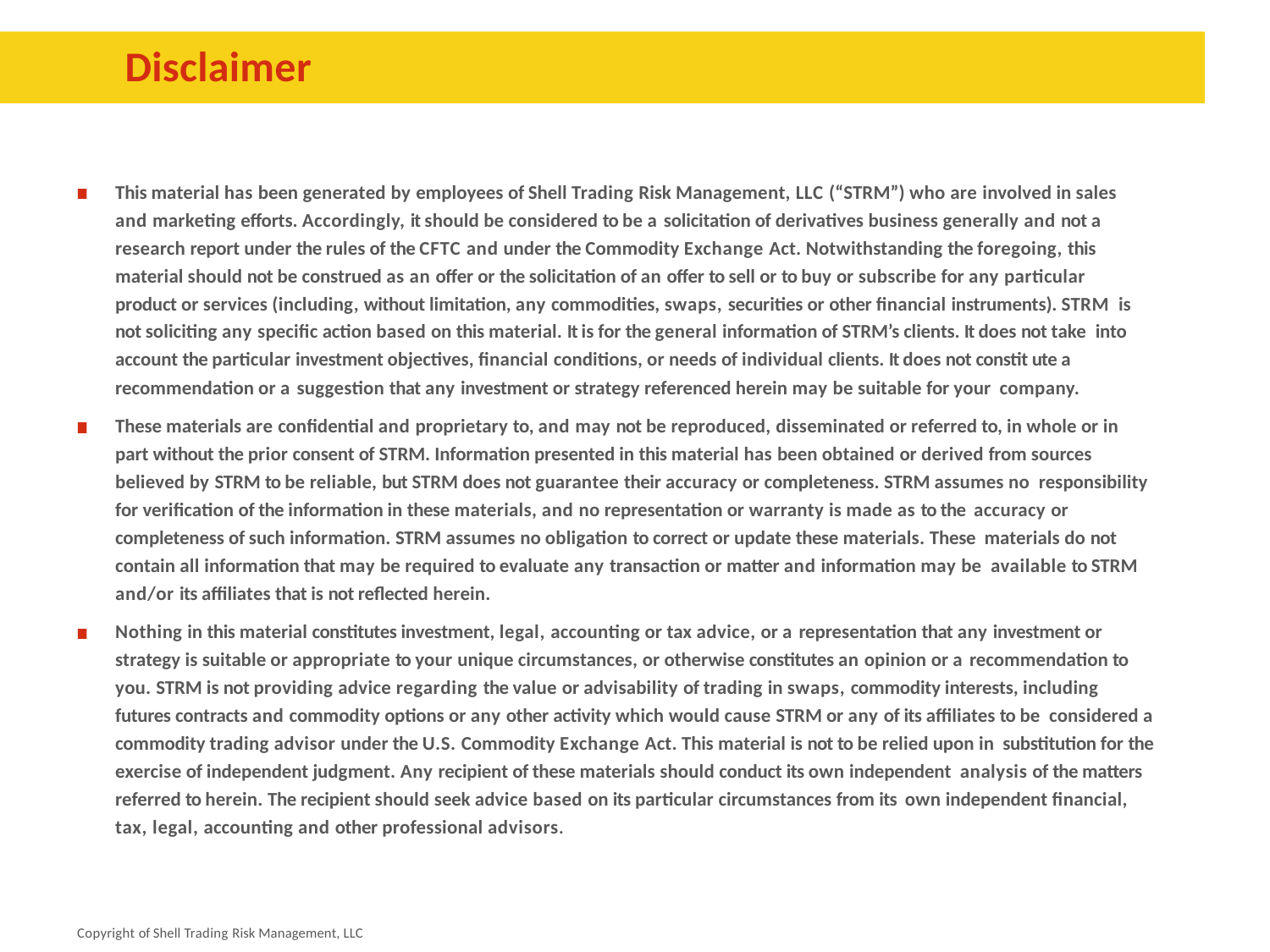

# Disclaimer
This material has been generated by employees of Shell Trading Risk Management, LLC (“STRM”) who are involved in sales  and marketing efforts. Accordingly, it should be considered to be a solicitation of derivatives business generally and not a  research report under the rules of the CFTC and under the Commodity Exchange Act. Notwithstanding the foregoing, this  material should not be construed as an offer or the solicitation of an offer to sell or to buy or subscribe for any particular  product or services (including, without limitation, any commodities, swaps, securities or other financial instruments). STRM  is not soliciting any specific action based on this material. It is for the general information of STRM’s clients. It does not take  into account the particular investment objectives, financial conditions, or needs of individual clients. It does not constit ute a  recommendation or a suggestion that any investment or strategy referenced herein may be suitable for your company.
These materials are confidential and proprietary to, and may not be reproduced, disseminated or referred to, in whole or in  part without the prior consent of STRM. Information presented in this material has been obtained or derived from sources  believed by STRM to be reliable, but STRM does not guarantee their accuracy or completeness. STRM assumes no  responsibility for verification of the information in these materials, and no representation or warranty is made as to the  accuracy or completeness of such information. STRM assumes no obligation to correct or update these materials. These  materials do not contain all information that may be required to evaluate any transaction or matter and information may be  available to STRM and/or its affiliates that is not reflected herein.
Nothing in this material constitutes investment, legal, accounting or tax advice, or a representation that any investment or  strategy is suitable or appropriate to your unique circumstances, or otherwise constitutes an opinion or a recommendation to  you. STRM is not providing advice regarding the value or advisability of trading in swaps, commodity interests, including  futures contracts and commodity options or any other activity which would cause STRM or any of its affiliates to be  considered a commodity trading advisor under the U.S. Commodity Exchange Act. This material is not to be relied upon in  substitution for the exercise of independent judgment. Any recipient of these materials should conduct its own independent  analysis of the matters referred to herein. The recipient should seek advice based on its particular circumstances from its  own independent financial, tax, legal, accounting and other professional advisors.

Copyright of Shell Trading Risk Management, LLC